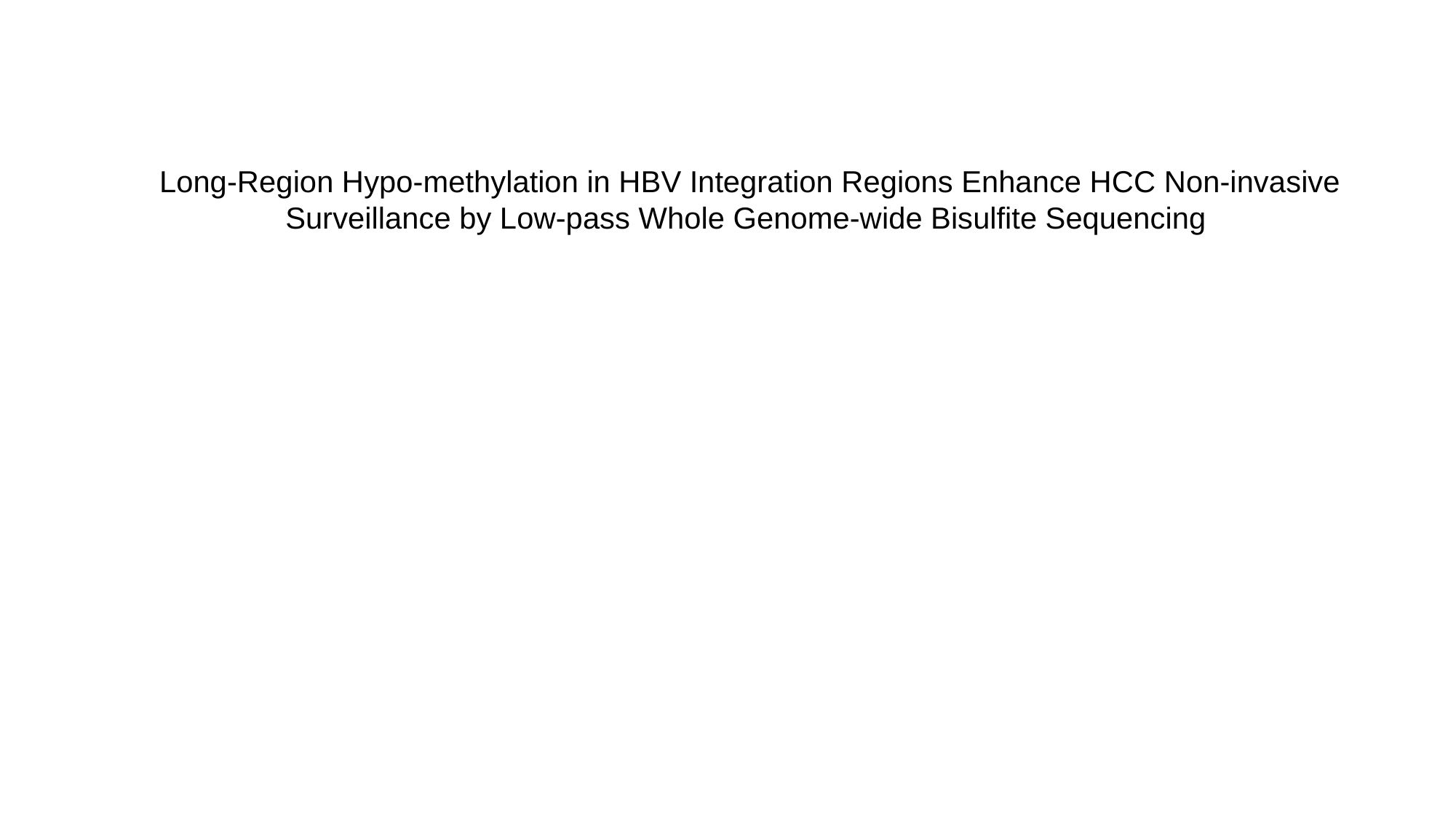

Long-Region Hypo-methylation in HBV Integration Regions Enhance HCC Non-invasive Surveillance by Low-pass Whole Genome-wide Bisulfite Sequencing